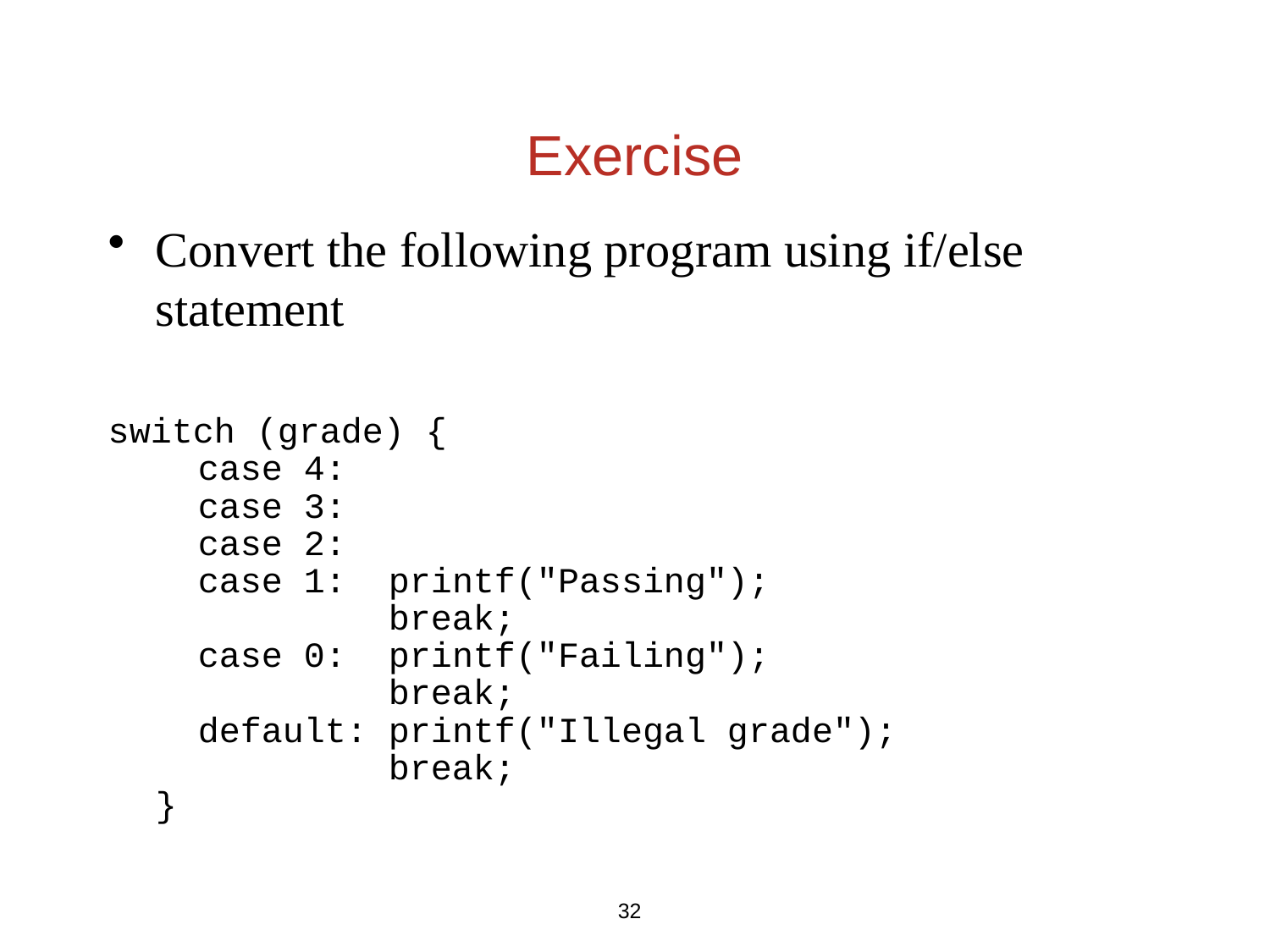

Exercise
Convert the following program using if/else statement

switch (grade) {
	  case 4:
	  case 3:
	  case 2:
	  case 1:  printf("Passing");
	           break;
	  case 0:  printf("Failing");
	           break;
	  default: printf("Illegal grade");
	           break;
	}

32